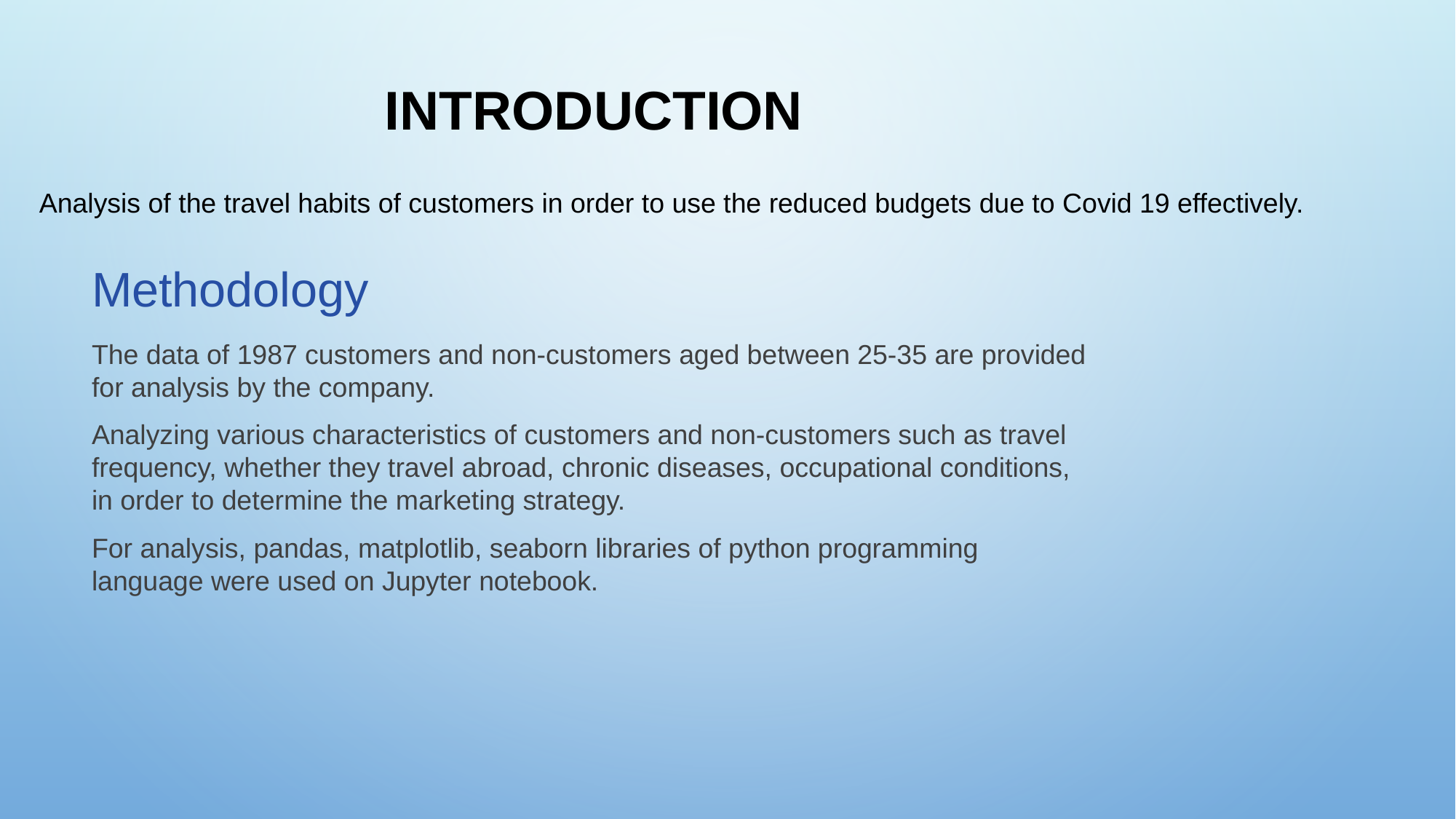

# Introduction
Analysis of the travel habits of customers in order to use the reduced budgets due to Covid 19 effectively.
Methodology
The data of 1987 customers and non-customers aged between 25-35 are provided for analysis by the company.
Analyzing various characteristics of customers and non-customers such as travel frequency, whether they travel abroad, chronic diseases, occupational conditions, in order to determine the marketing strategy.
For analysis, pandas, matplotlib, seaborn libraries of python programming language were used on Jupyter notebook.